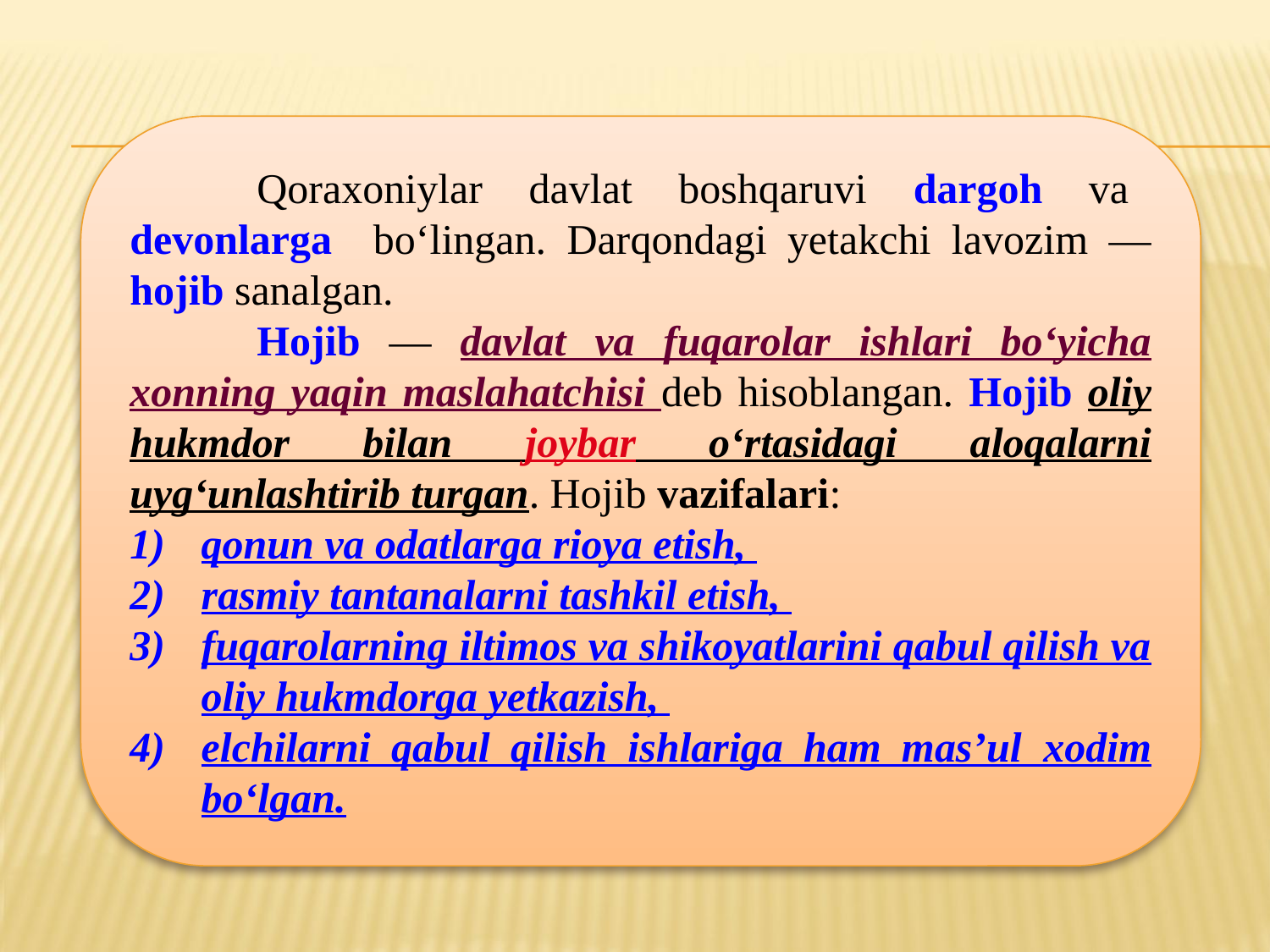

Qoraхoniylar  davlat  boshqaruvi  dargoh  va  devonlarga  bo‘lingan. Darqondagi yetakchi lavozim — hojib sanalgan.
	Hojib — davlat va fuqarolar ishlari bo‘yicha хonning yaqin maslahatchisi deb hisoblangan. Hojib oliy hukmdor bilan joybar o‘rtasidagi aloqalarni uyg‘unlashtirib turgan. Hojib vazifalari:
qonun va odatlarga rioya etish,
rasmiy tantanalarni tashkil etish,
fuqarolarning iltimos va shikoyatlarini qabul qilish va oliy hukmdorga yetkazish,
elchilarni qabul qilish ishlariga ham mas’ul хodim bo‘lgan.